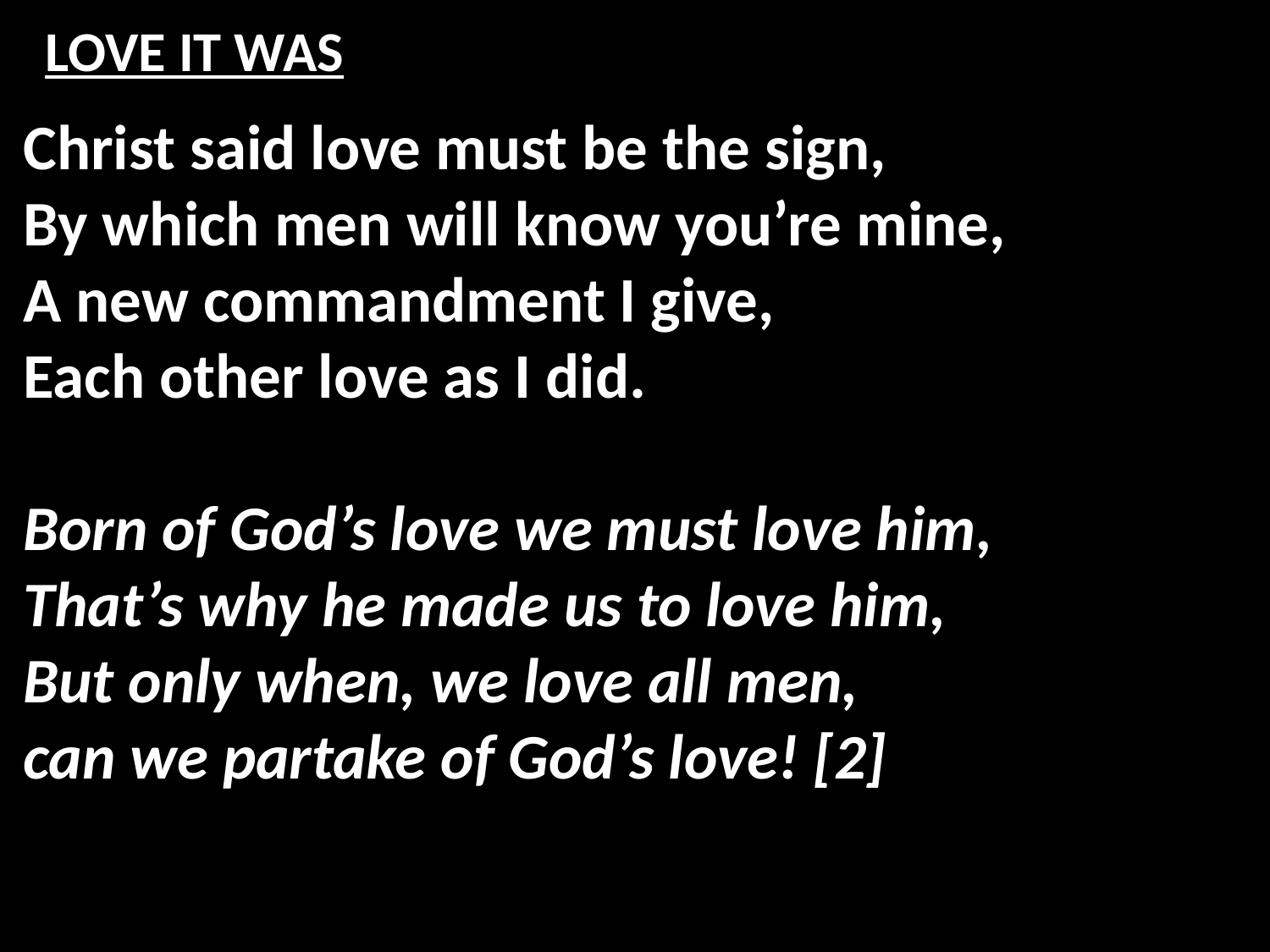

# LOVE IT WAS
Christ said love must be the sign,
By which men will know you’re mine,
A new commandment I give,
Each other love as I did.

Born of God’s love we must love him,
That’s why he made us to love him,
But only when, we love all men,
can we partake of God’s love! [2]